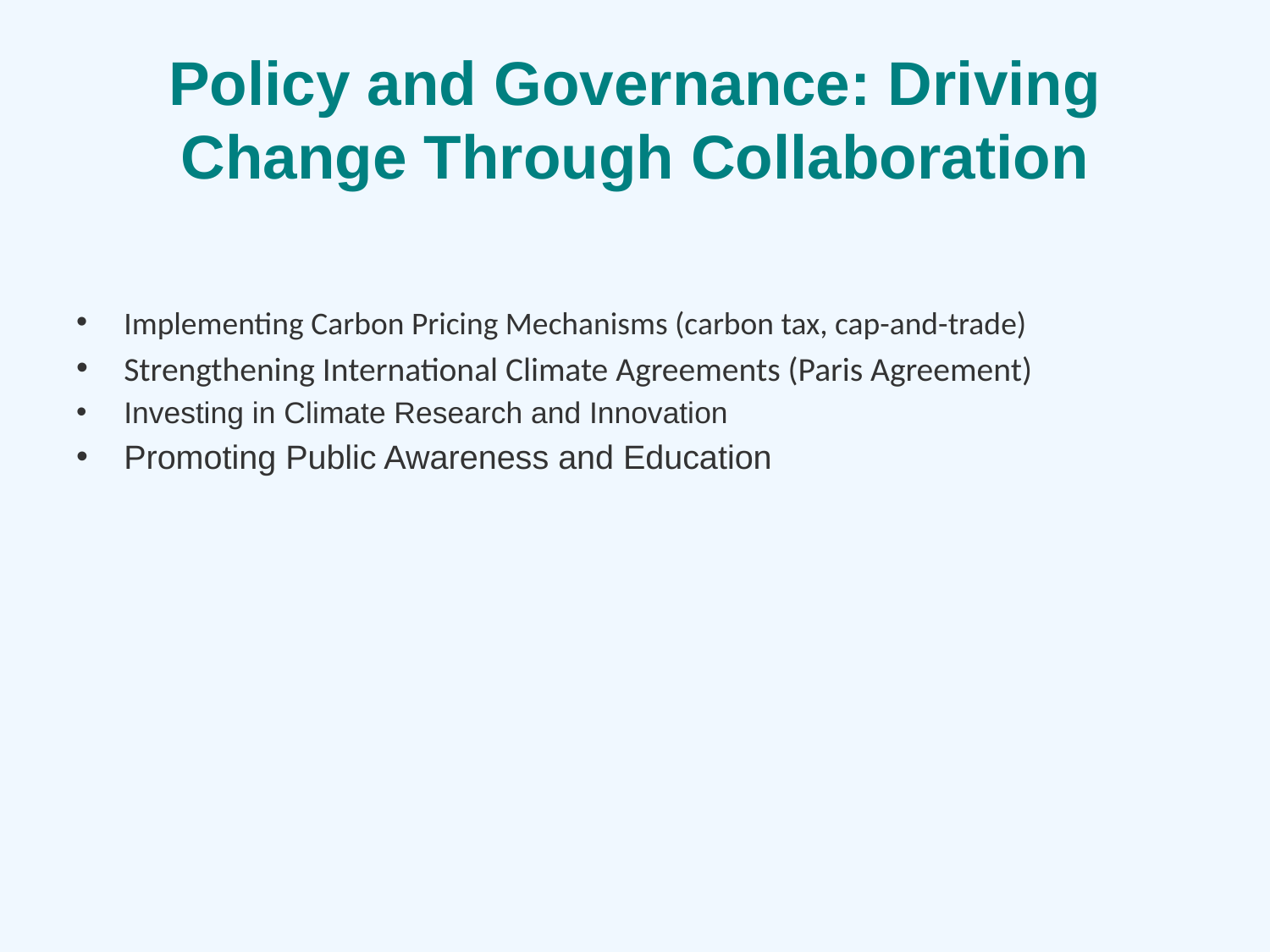

# Policy and Governance: Driving Change Through Collaboration

Implementing Carbon Pricing Mechanisms (carbon tax, cap-and-trade)
Strengthening International Climate Agreements (Paris Agreement)
Investing in Climate Research and Innovation
Promoting Public Awareness and Education